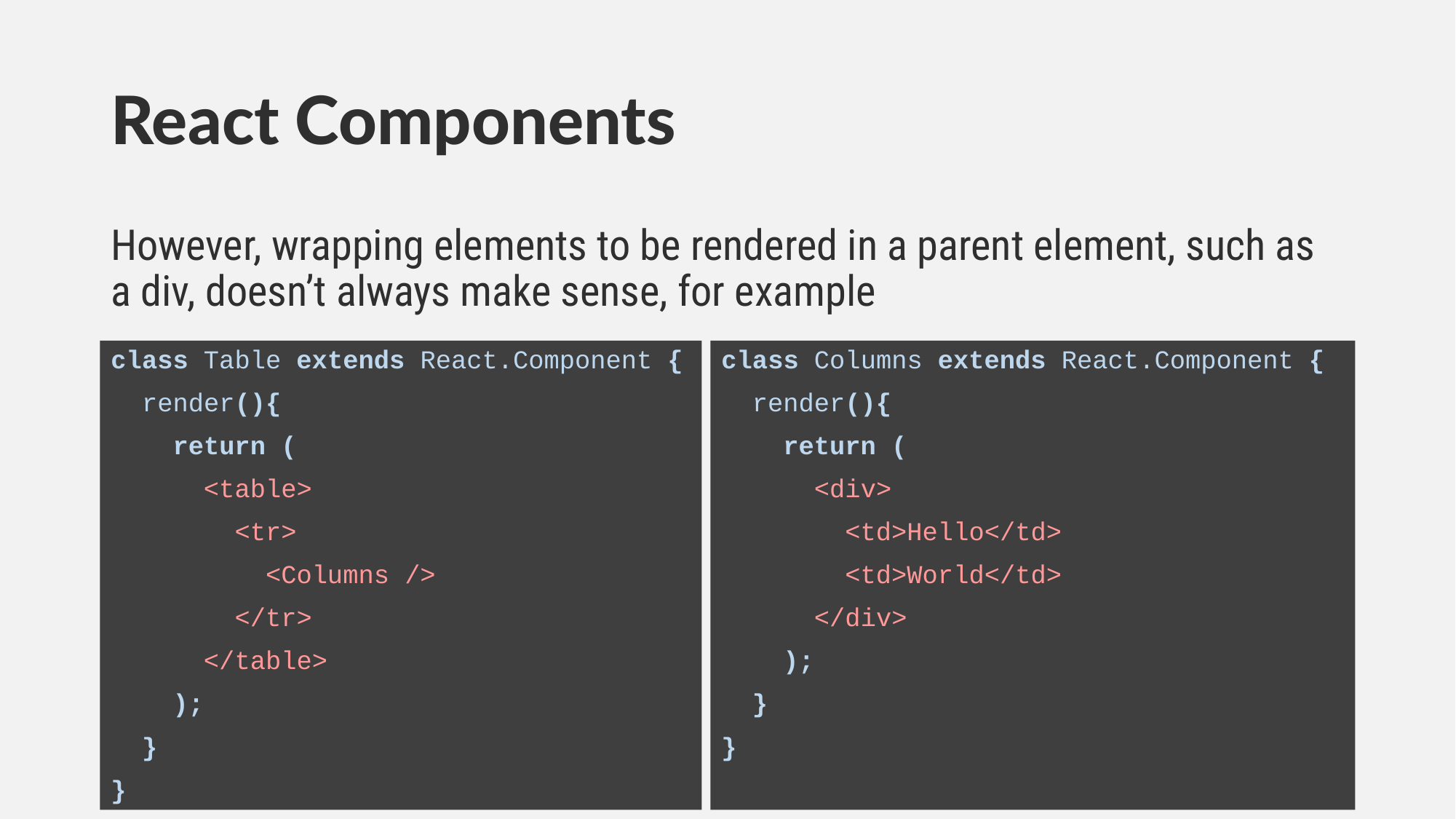

# React Components
However, wrapping elements to be rendered in a parent element, such as a div, doesn’t always make sense, for example
class Table extends React.Component {
  render(){
    return (
      <table>
        <tr>
          <Columns />
        </tr>
      </table>
    );
  }
}
class Columns extends React.Component {
  render(){
    return (
      <div>
        <td>Hello</td>
        <td>World</td>
      </div>
    );
  }
}